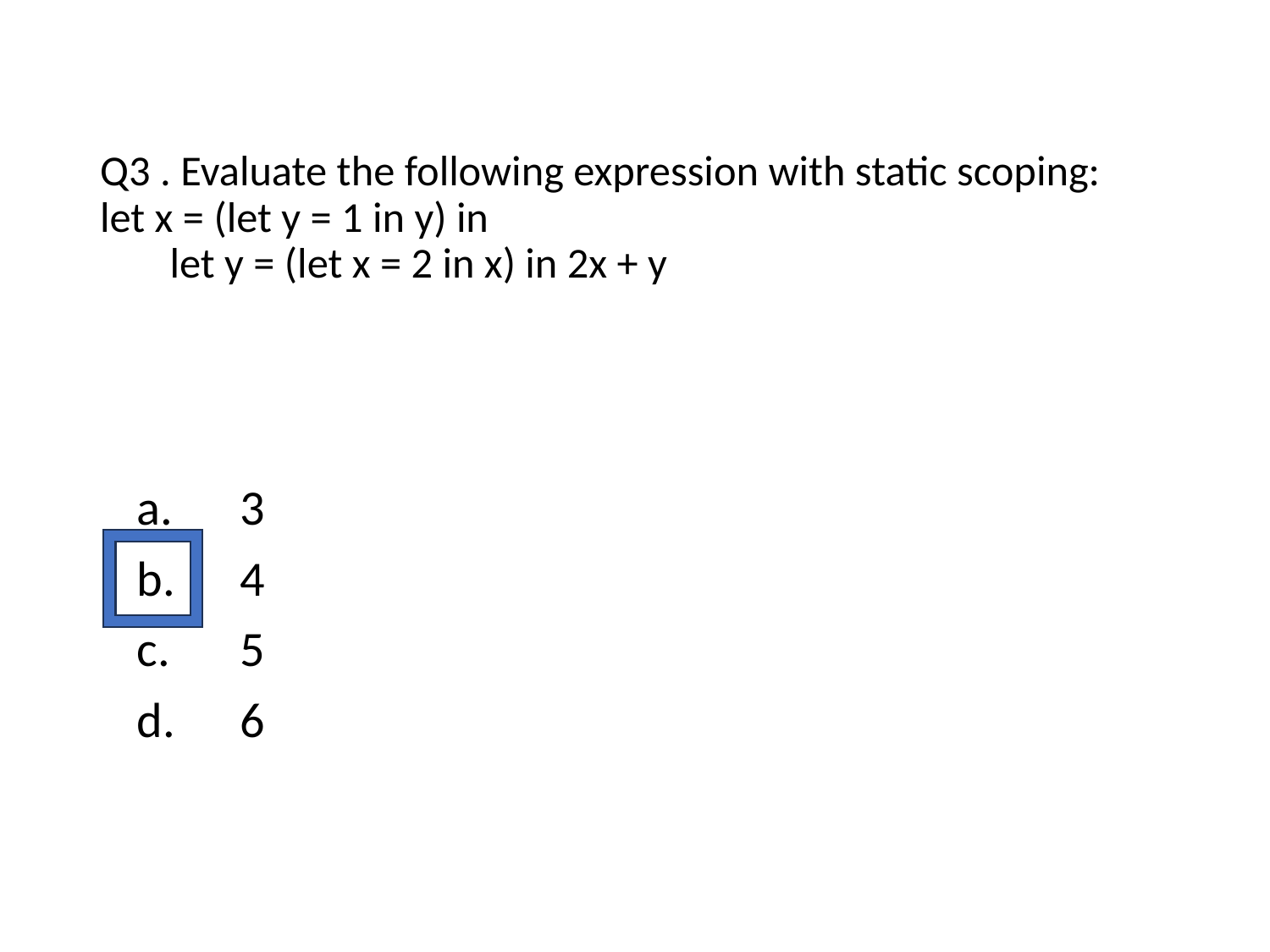

# Q3 . Evaluate the following expression with static scoping: let x = (let y = 1 in y) in let y = (let x = 2 in x) in 2x + y
3
4
5
6